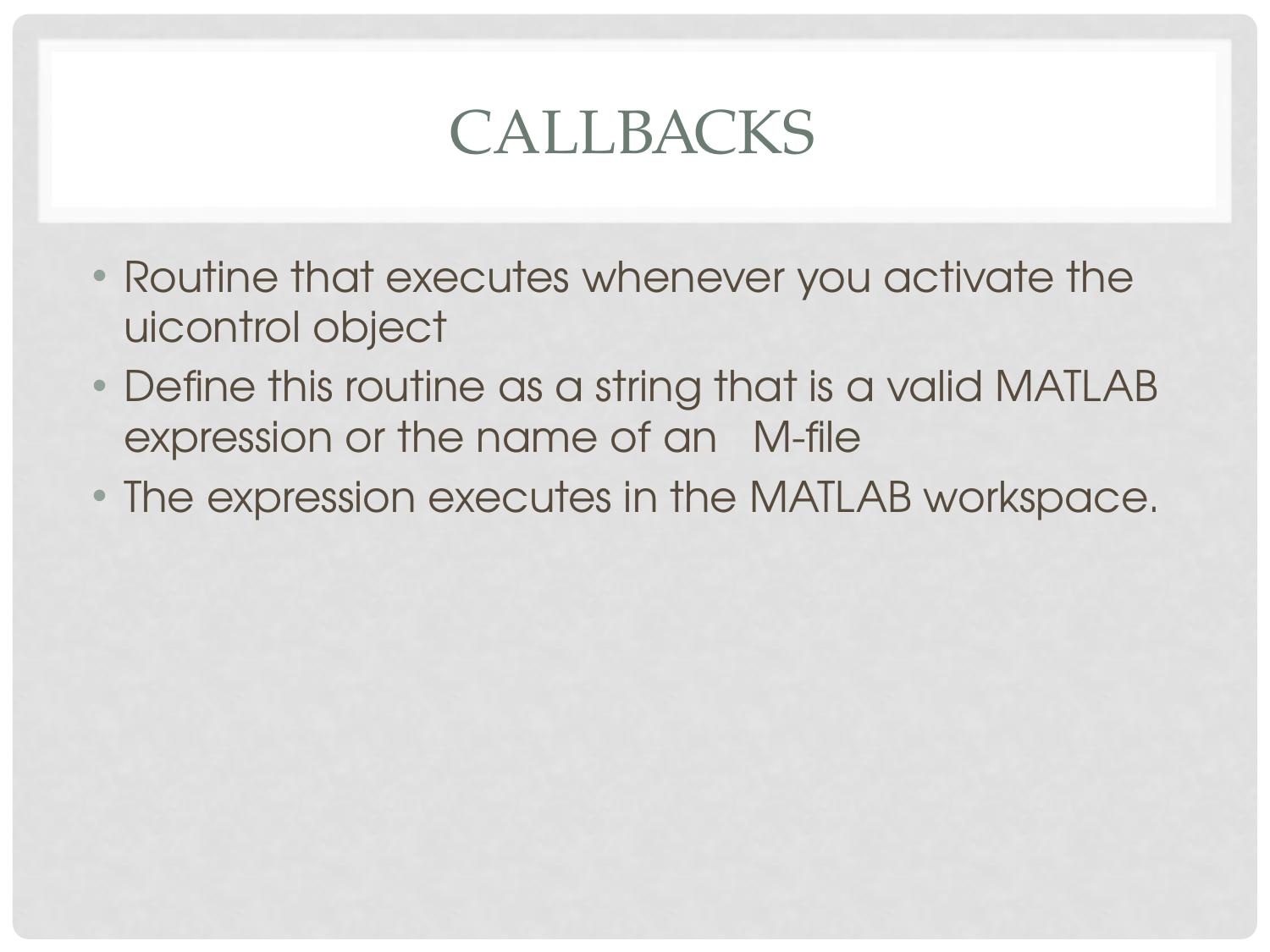

# Callbacks
Routine that executes whenever you activate the uicontrol object
Define this routine as a string that is a valid MATLAB expression or the name of an   M-file
The expression executes in the MATLAB workspace.